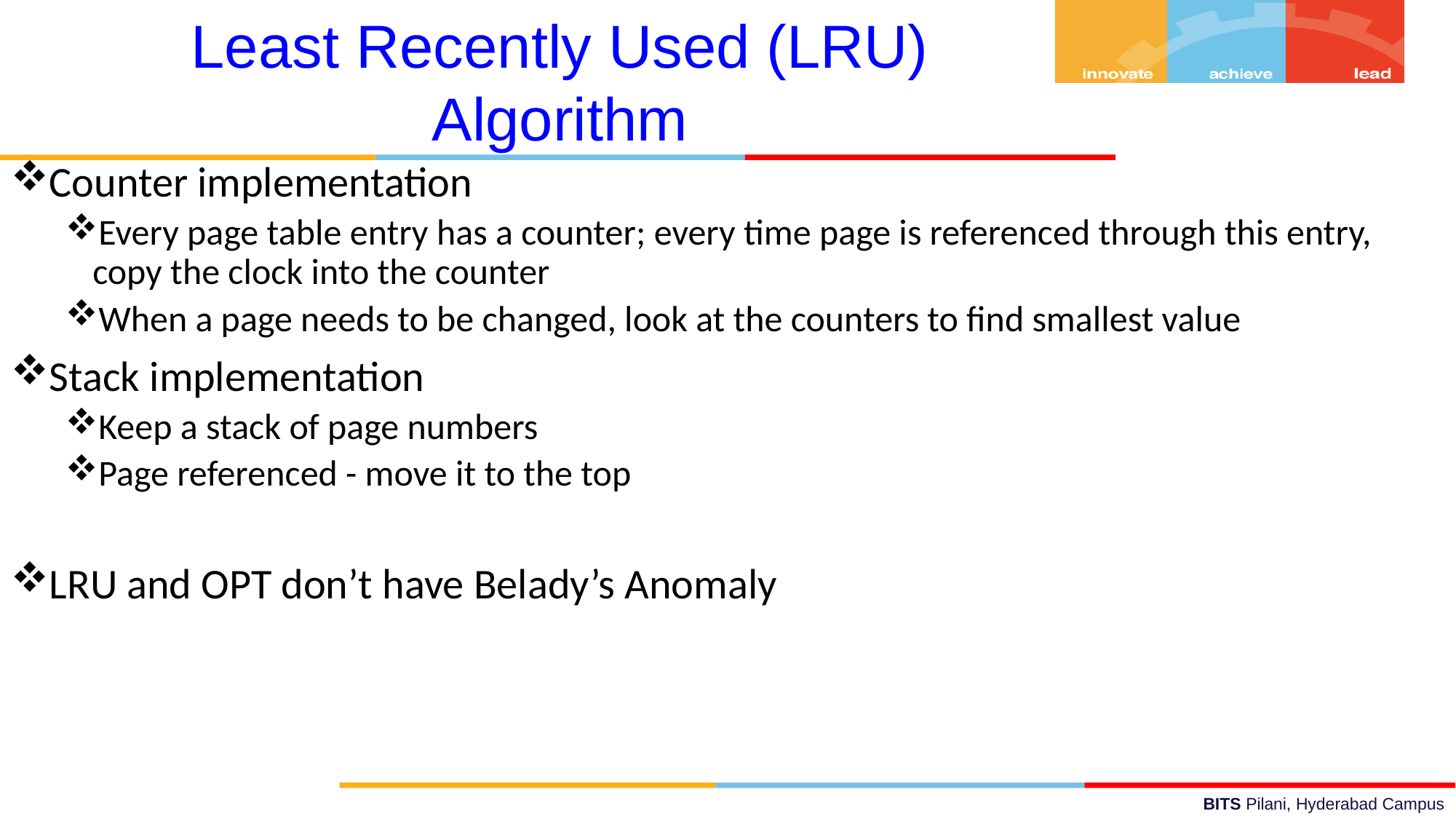

Least Recently Used (LRU) Algorithm
Counter implementation
Every page table entry has a counter; every time page is referenced through this entry, copy the clock into the counter
When a page needs to be changed, look at the counters to find smallest value
Stack implementation
Keep a stack of page numbers
Page referenced - move it to the top

LRU and OPT don’t have Belady’s Anomaly